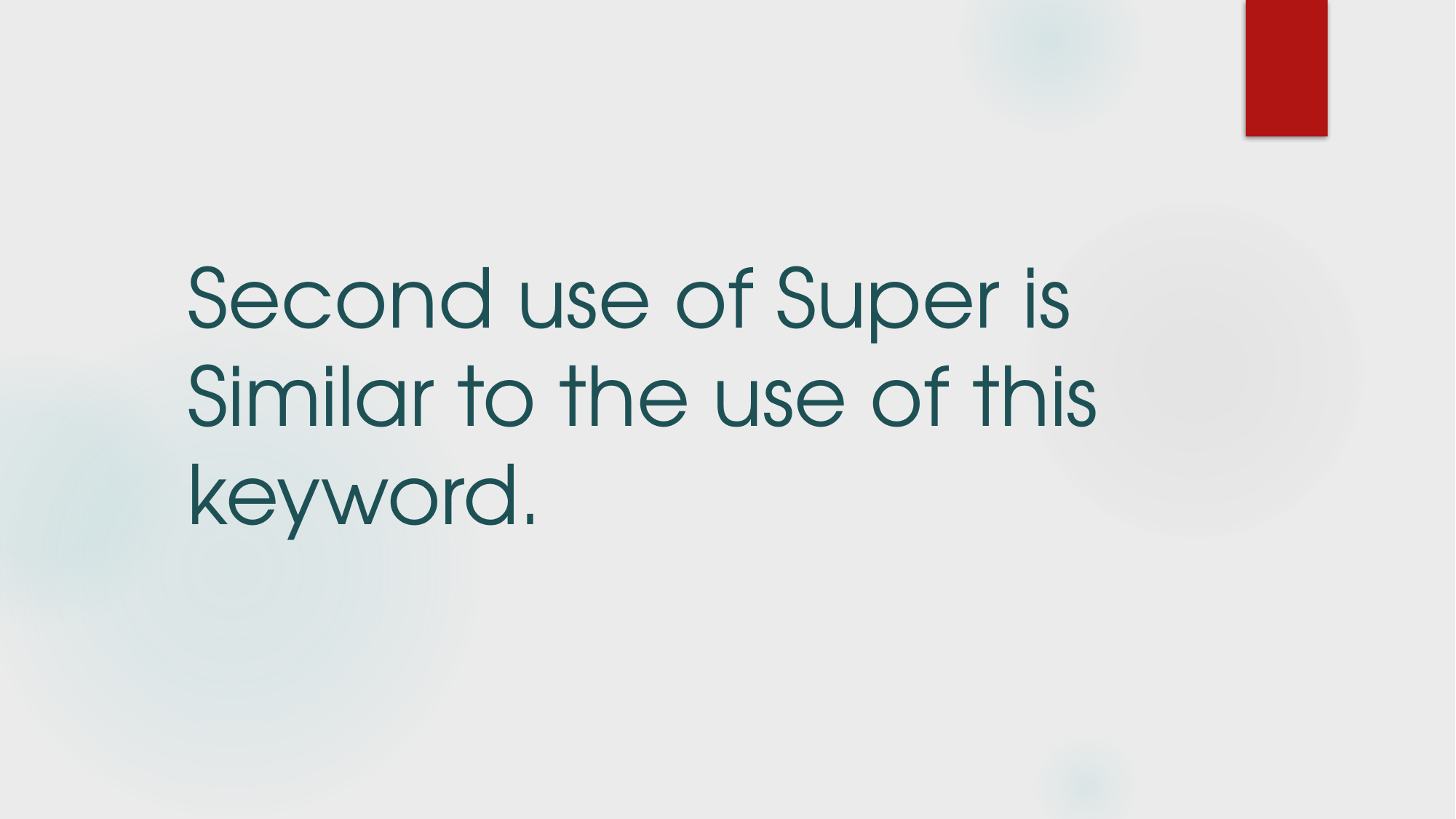

# Second use of Super is Similar to the use of this keyword.